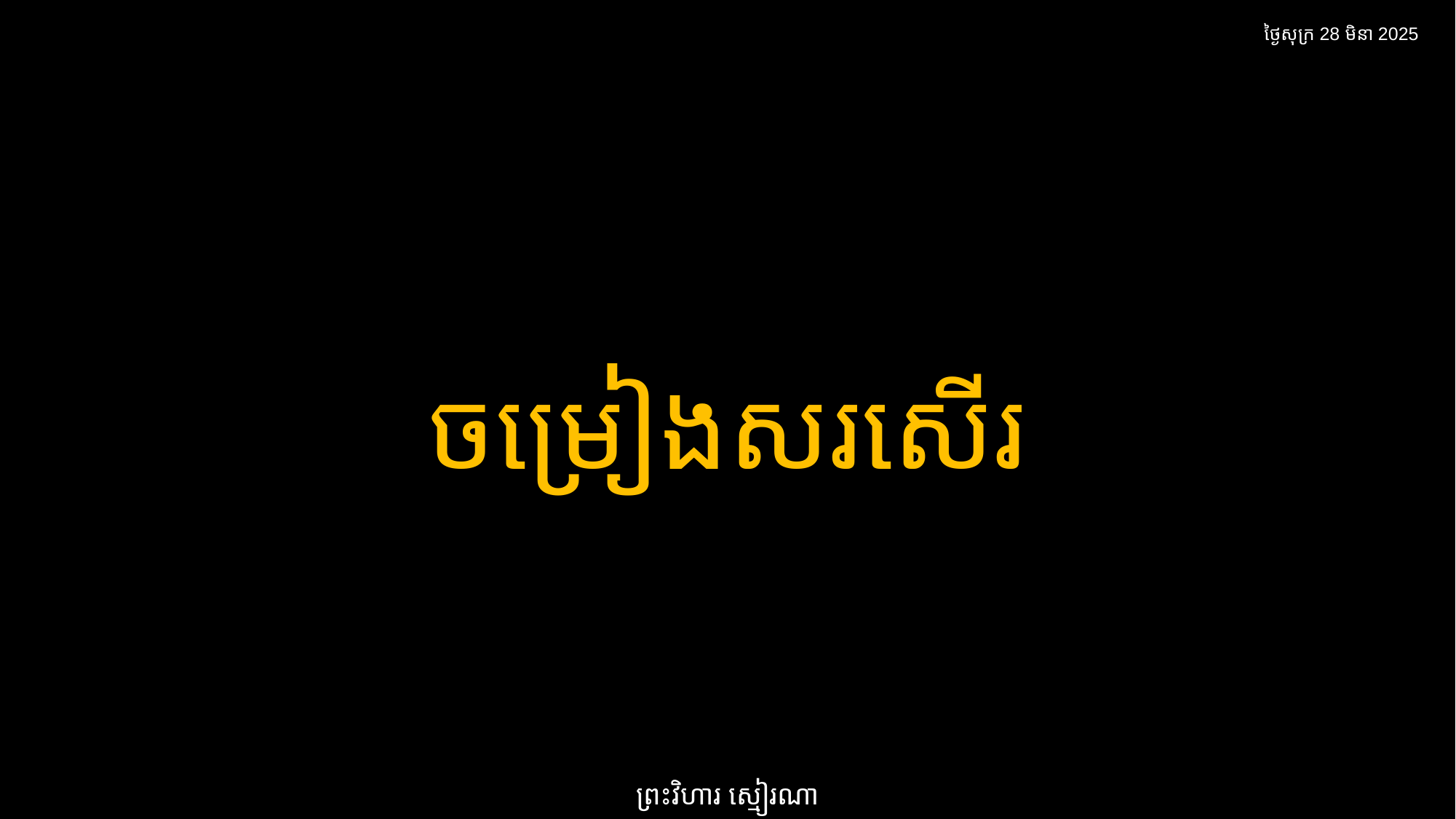

ថ្ងៃសុក្រ 28 មិនា 2025
ចម្រៀងសរសើរ
ព្រះវិហារ ស្មៀរណា